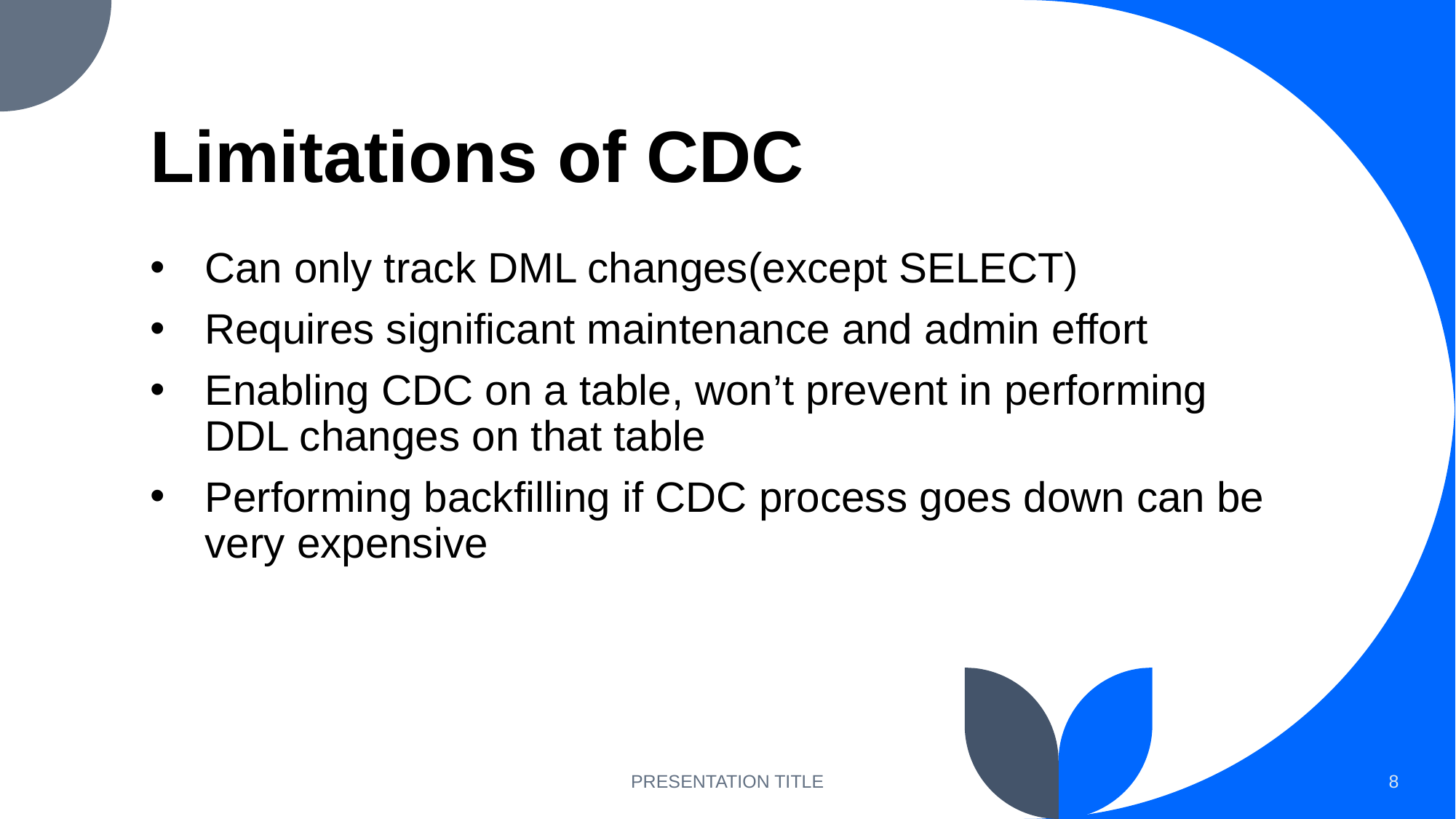

# Limitations of CDC
Can only track DML changes(except SELECT)
Requires significant maintenance and admin effort
Enabling CDC on a table, won’t prevent in performing DDL changes on that table
Performing backfilling if CDC process goes down can be very expensive
PRESENTATION TITLE
8